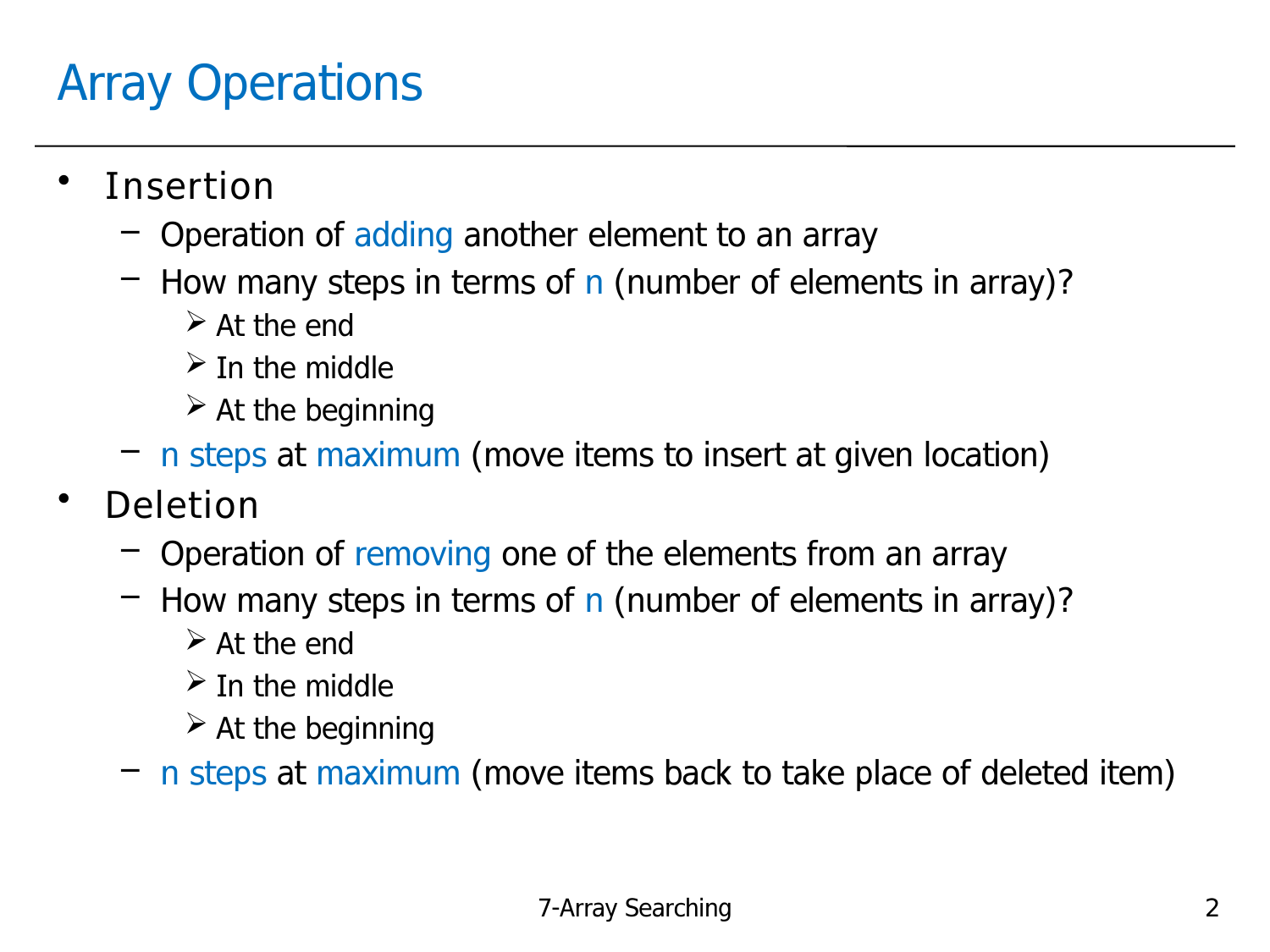

# Array Operations
Insertion
Operation of adding another element to an array
How many steps in terms of n (number of elements in array)?
At the end
In the middle
At the beginning
n steps at maximum (move items to insert at given location)
Deletion
Operation of removing one of the elements from an array
How many steps in terms of n (number of elements in array)?
At the end
In the middle
At the beginning
n steps at maximum (move items back to take place of deleted item)

7-Array Searching
2